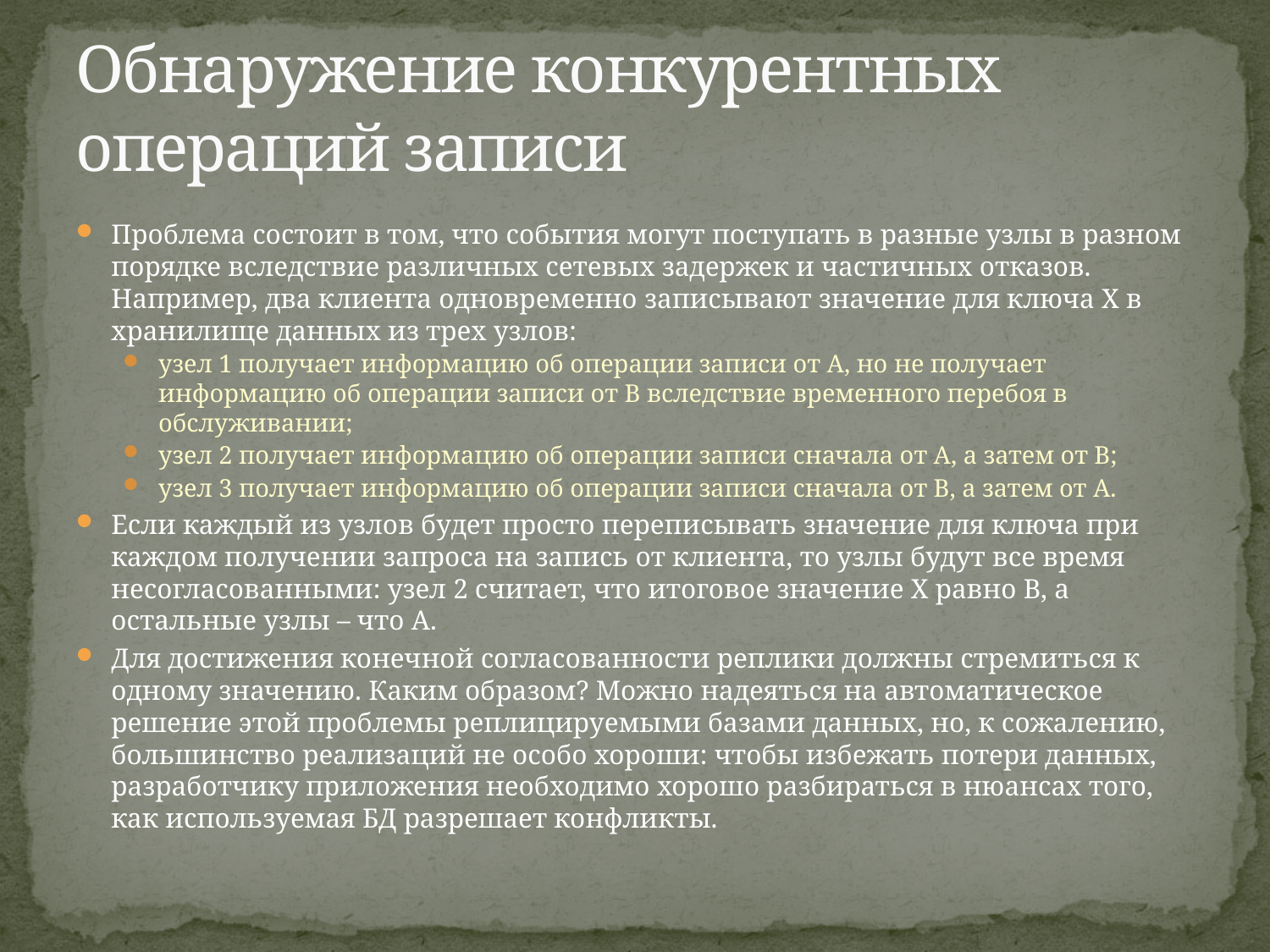

# Обнаружение конкурентных операций записи
Проблема состоит в том, что события могут поступать в разные узлы в разном порядке вследствие различных сетевых задержек и частичных отказов. Например, два клиента одновременно записывают значение для ключа X в хранилище данных из трех узлов:
узел 1 получает информацию об операции записи от A, но не получает информацию об операции записи от B вследствие временного перебоя в обслуживании;
узел 2 получает информацию об операции записи сначала от A, а затем от B;
узел 3 получает информацию об операции записи сначала от B, а затем от A.
Если каждый из узлов будет просто переписывать значение для ключа при каждом получении запроса на запись от клиента, то узлы будут все время несогласованными: узел 2 считает, что итоговое значение X равно B, а остальные узлы – что A.
Для достижения конечной согласованности реплики должны стремиться к одному значению. Каким образом? Можно надеяться на автоматическое решение этой проблемы реплицируемыми базами данных, но, к сожалению, большинство реализаций не особо хороши: чтобы избежать потери данных, разработчику приложения необходимо хорошо разбираться в нюансах того, как используемая БД разрешает конфликты.